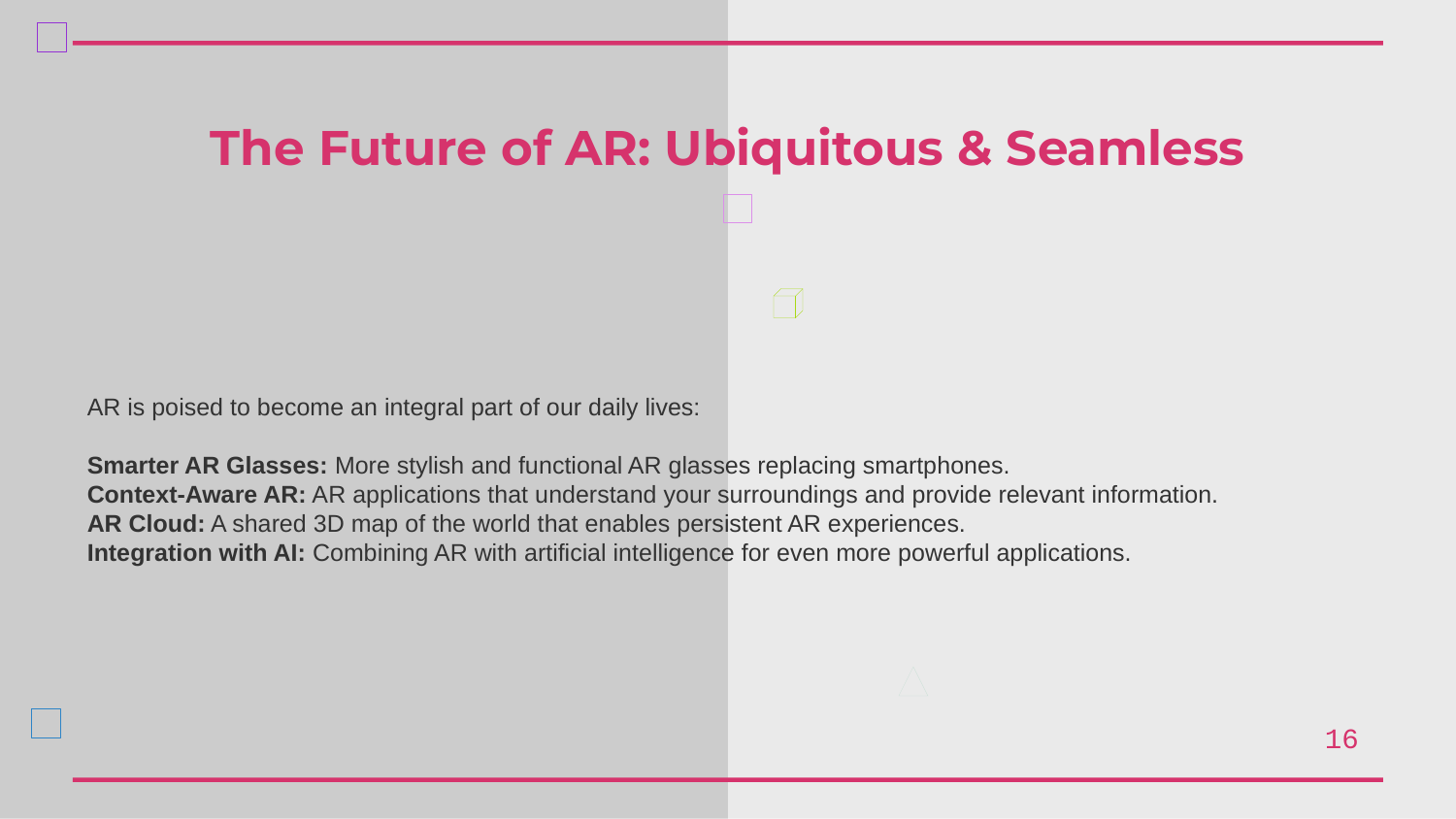

The Future of AR: Ubiquitous & Seamless

AR is poised to become an integral part of our daily lives:

Smarter AR Glasses: More stylish and functional AR glasses replacing smartphones.
Context-Aware AR: AR applications that understand your surroundings and provide relevant information.
AR Cloud: A shared 3D map of the world that enables persistent AR experiences.
Integration with AI: Combining AR with artificial intelligence for even more powerful applications.

16